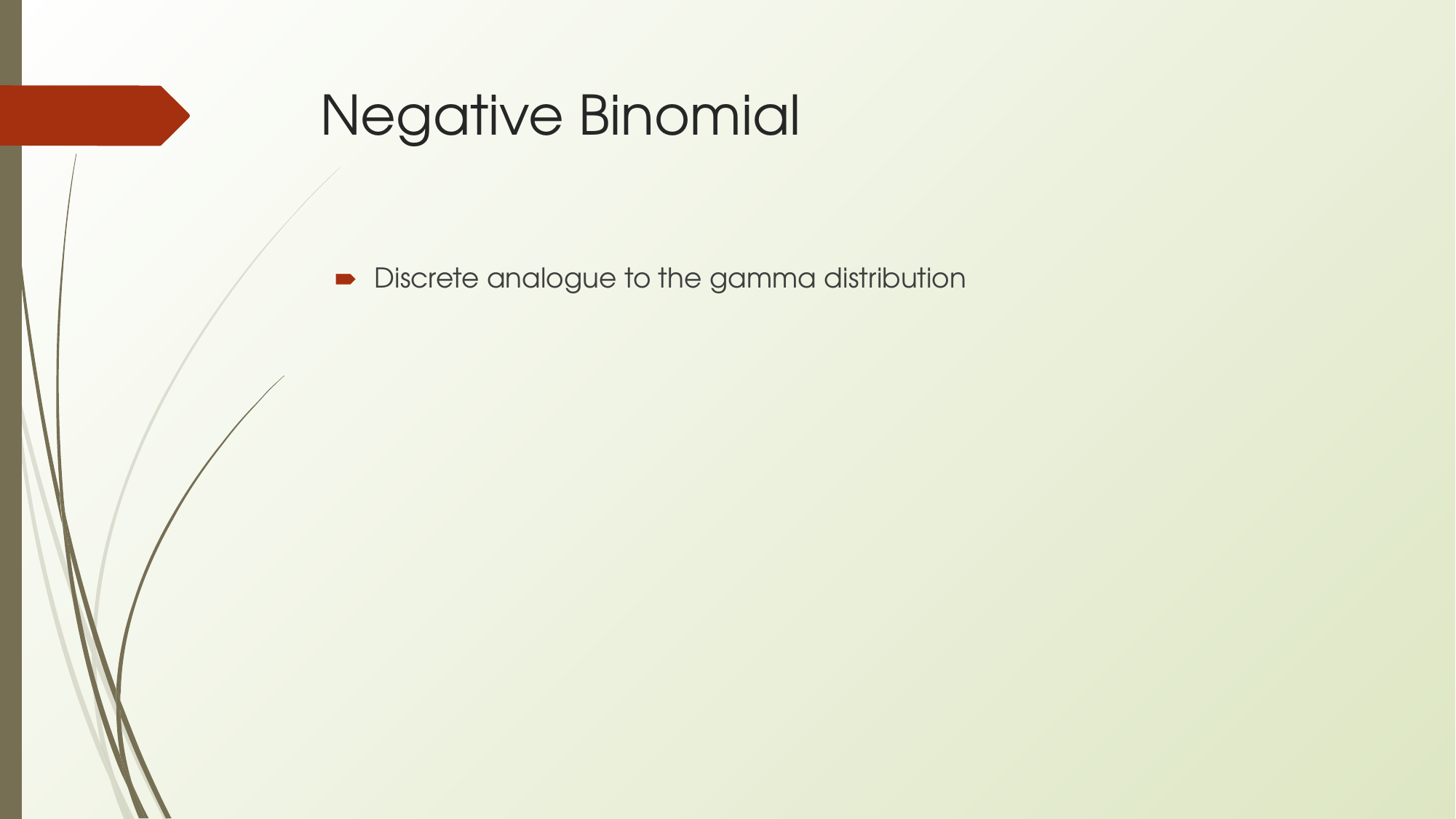

# Negative Binomial
Discrete analogue to the gamma distribution